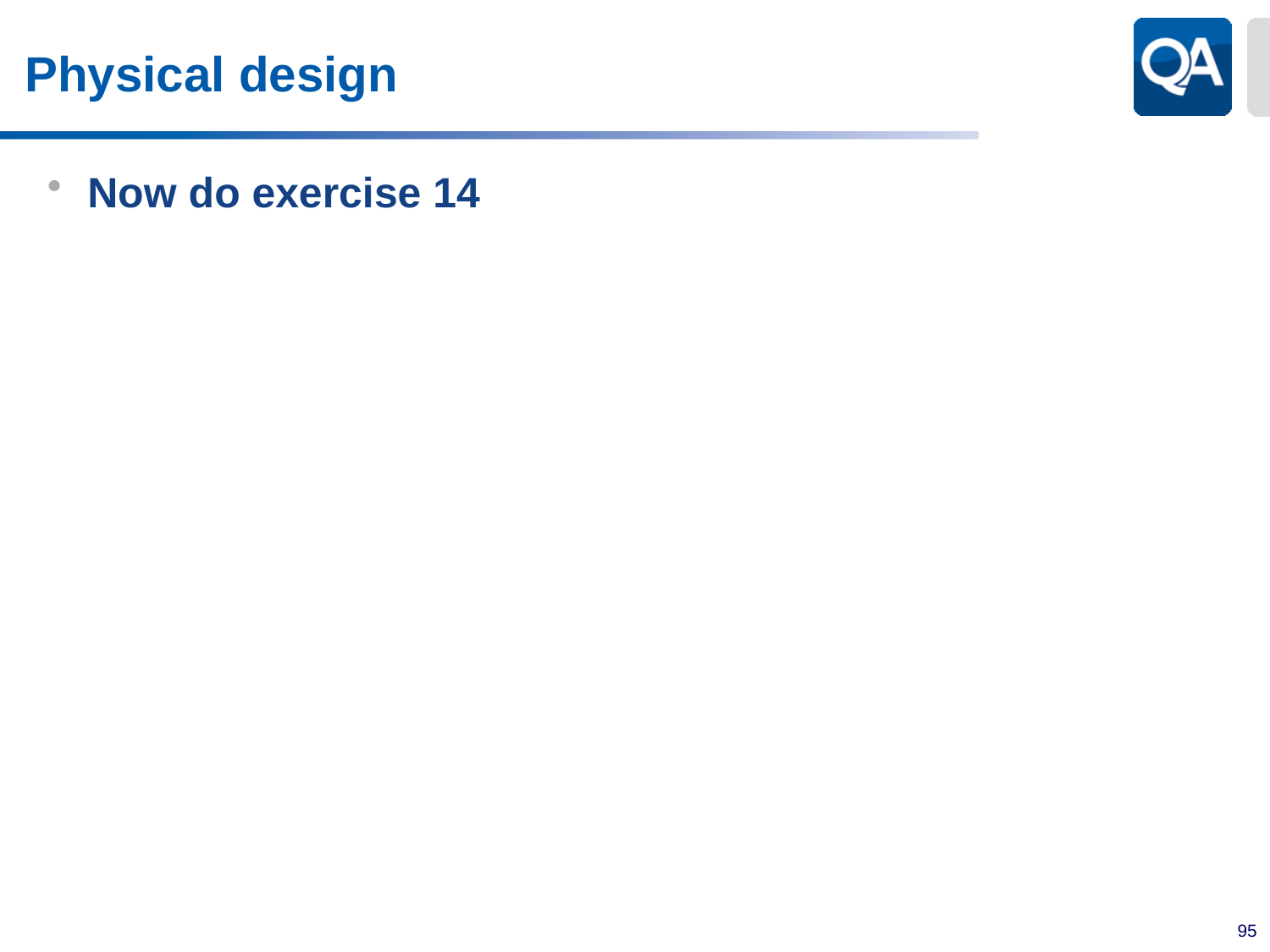

# Physical design
Now do exercise 14